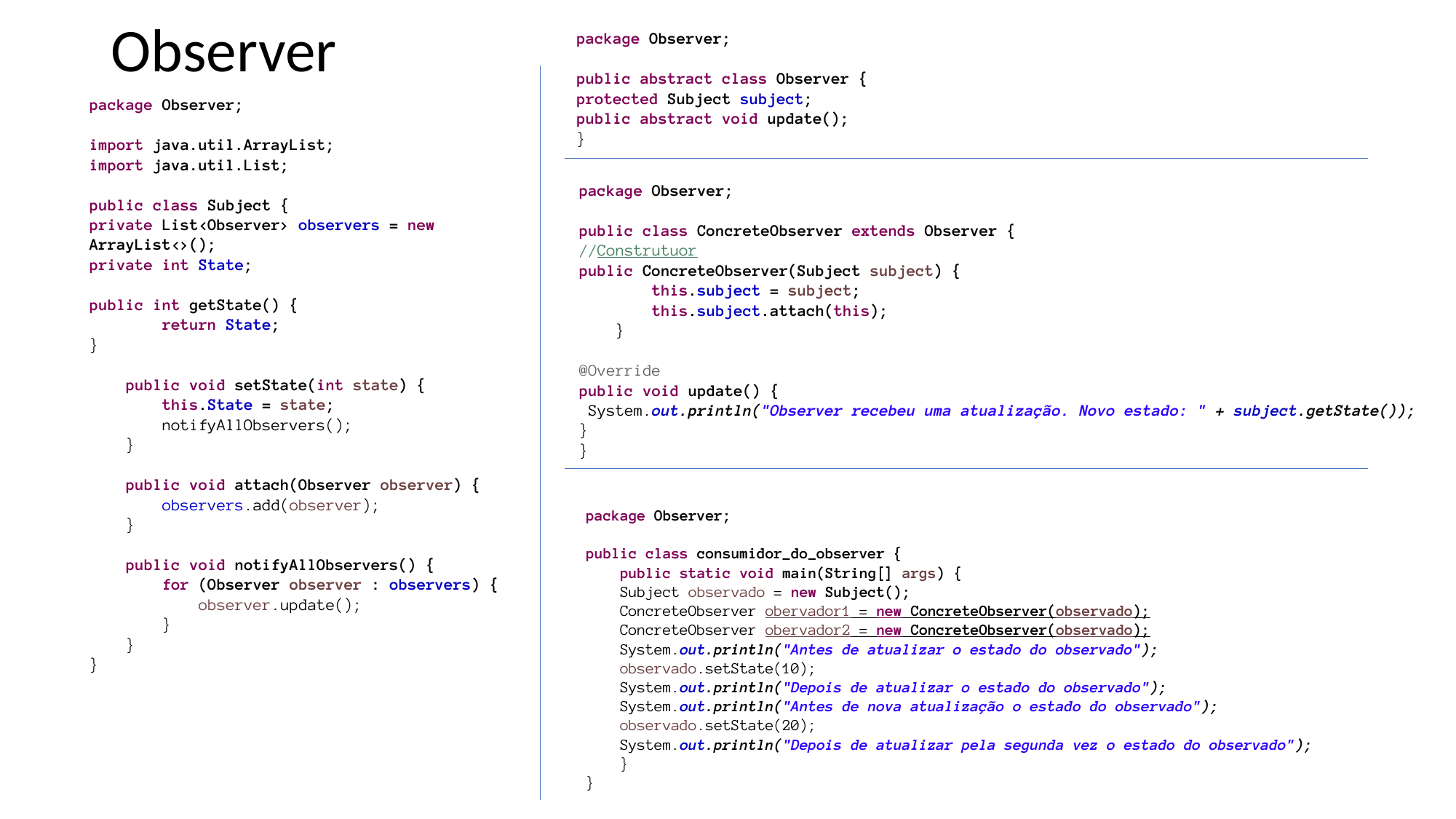

# Observer
package Observer;

public abstract class Observer {
protected Subject subject;
public abstract void update();
}
package Observer;

import java.util.ArrayList;
import java.util.List;

public class Subject {
private List<Observer> observers = new ArrayList<>();
private int State;

public int getState() {
        return State;
}

    public void setState(int state) {
        this.State = state;
        notifyAllObservers();
    }

    public void attach(Observer observer) {
        observers.add(observer);
    }

    public void notifyAllObservers() {
        for (Observer observer : observers) {
            observer.update();
        }
    }
}
package Observer;

public class ConcreteObserver extends Observer {
//Construtuor
public ConcreteObserver(Subject subject) {
        this.subject = subject;
        this.subject.attach(this);
    }

@Override
public void update() {
 System.out.println("Observer recebeu uma atualização. Novo estado: " + subject.getState());
}
}
package Observer;

public class consumidor_do_observer {
    public static void main(String[] args) {
    Subject observado = new Subject();
    ConcreteObserver obervador1 = new ConcreteObserver(observado);
    ConcreteObserver obervador2 = new ConcreteObserver(observado);
    System.out.println("Antes de atualizar o estado do observado");
    observado.setState(10);
    System.out.println("Depois de atualizar o estado do observado");
    System.out.println("Antes de nova atualização o estado do observado");
    observado.setState(20);
    System.out.println("Depois de atualizar pela segunda vez o estado do observado");
    }
}